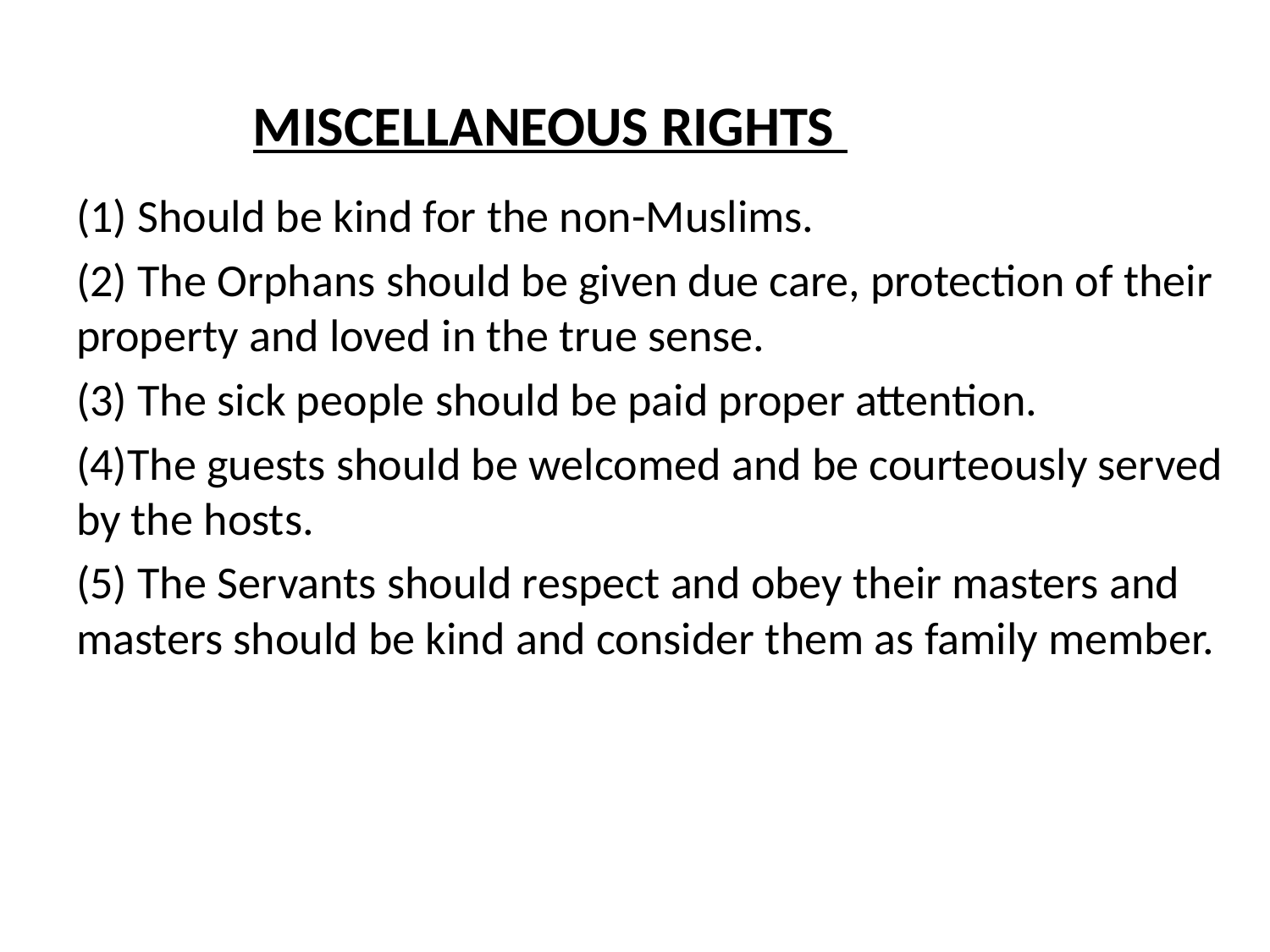

# MISCELLANEOUS RIGHTS
(1) Should be kind for the non-Muslims.
(2) The Orphans should be given due care, protection of their property and loved in the true sense.
(3) The sick people should be paid proper attention.
(4)The guests should be welcomed and be courteously served by the hosts.
(5) The Servants should respect and obey their masters and masters should be kind and consider them as family member.